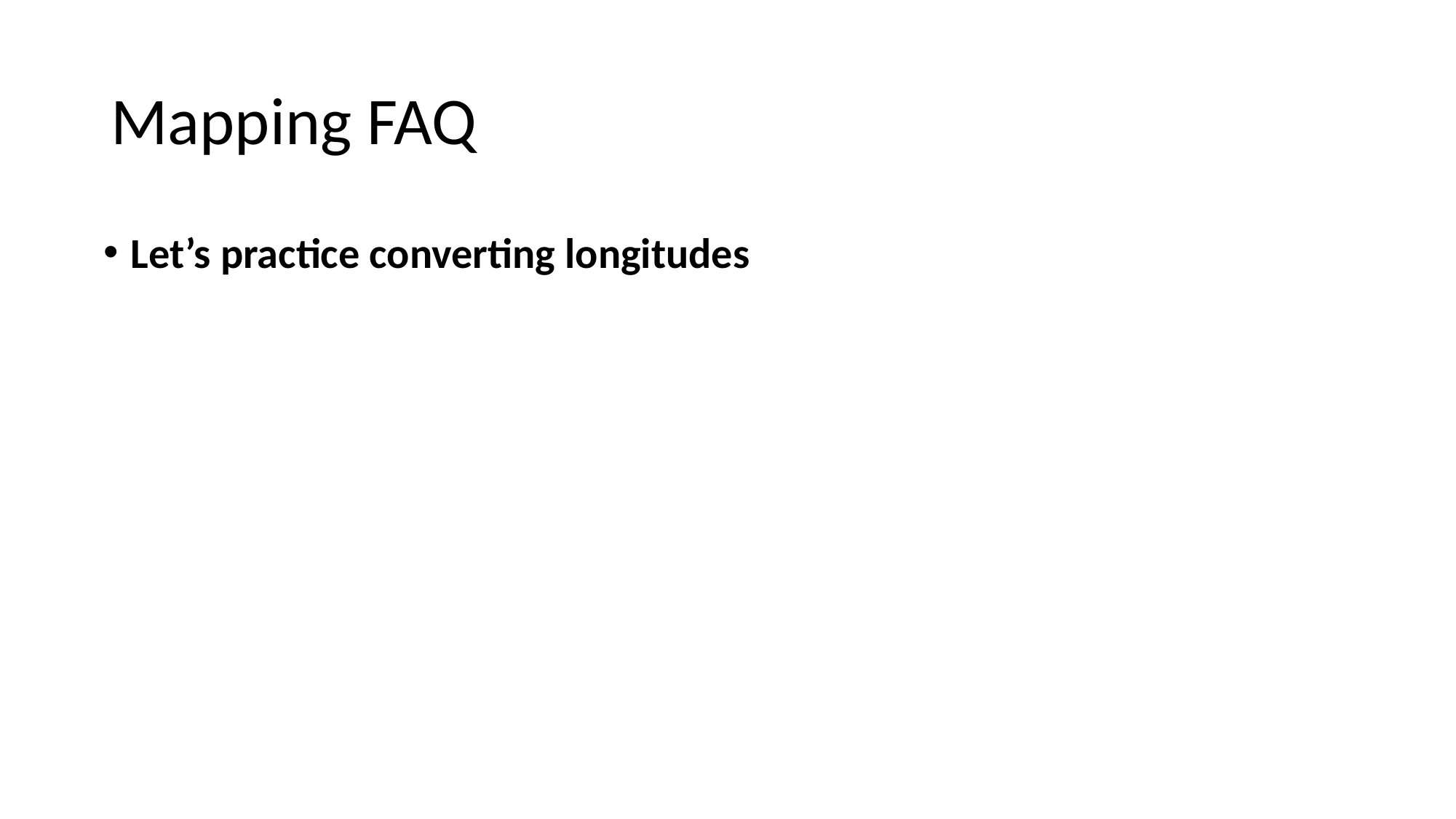

# Mapping FAQ

Let’s practice converting longitudes